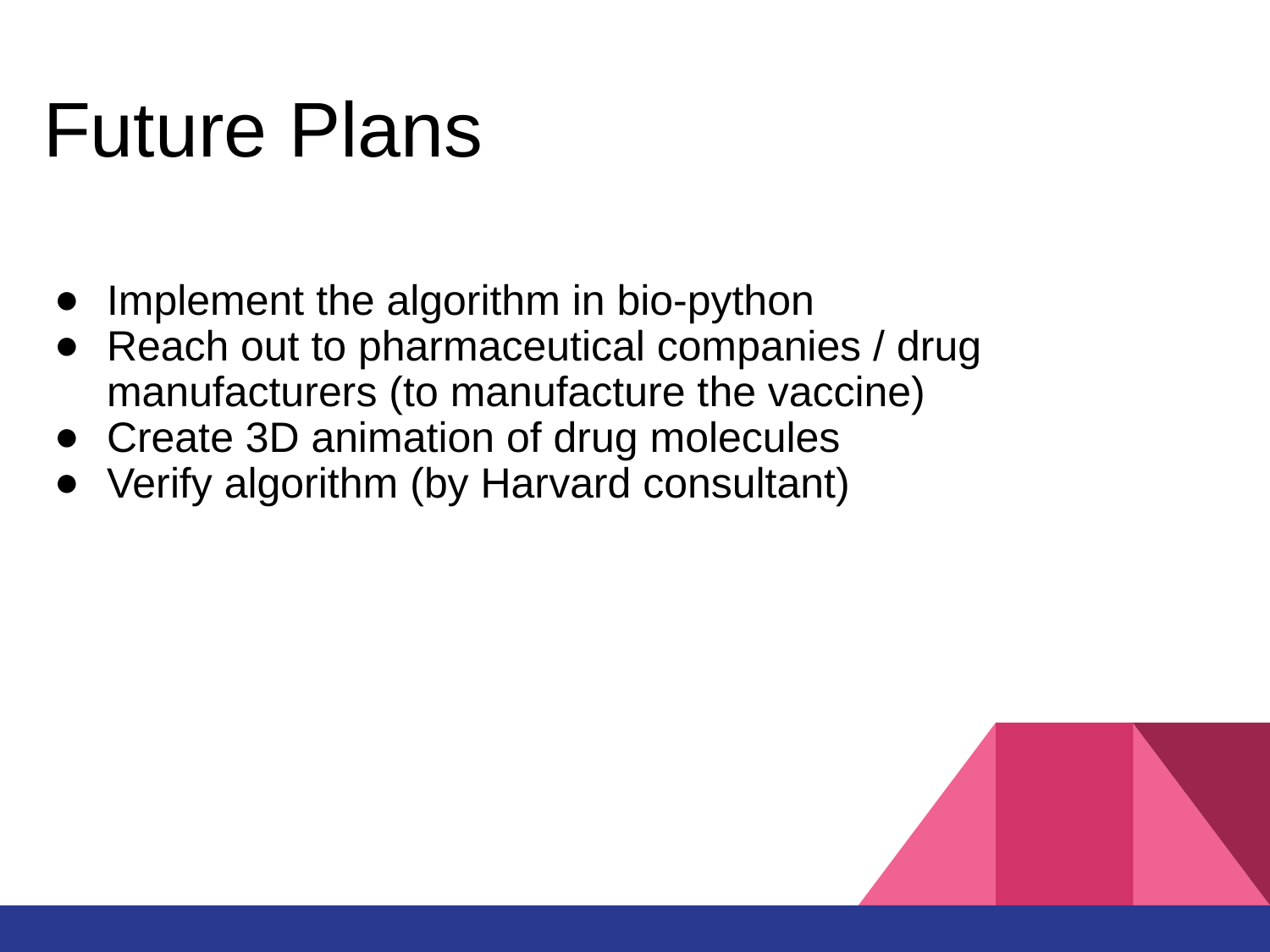

# Future Plans

Implement the algorithm in bio-python
Reach out to pharmaceutical companies / drug manufacturers (to manufacture the vaccine)
Create 3D animation of drug molecules
Verify algorithm (by Harvard consultant)